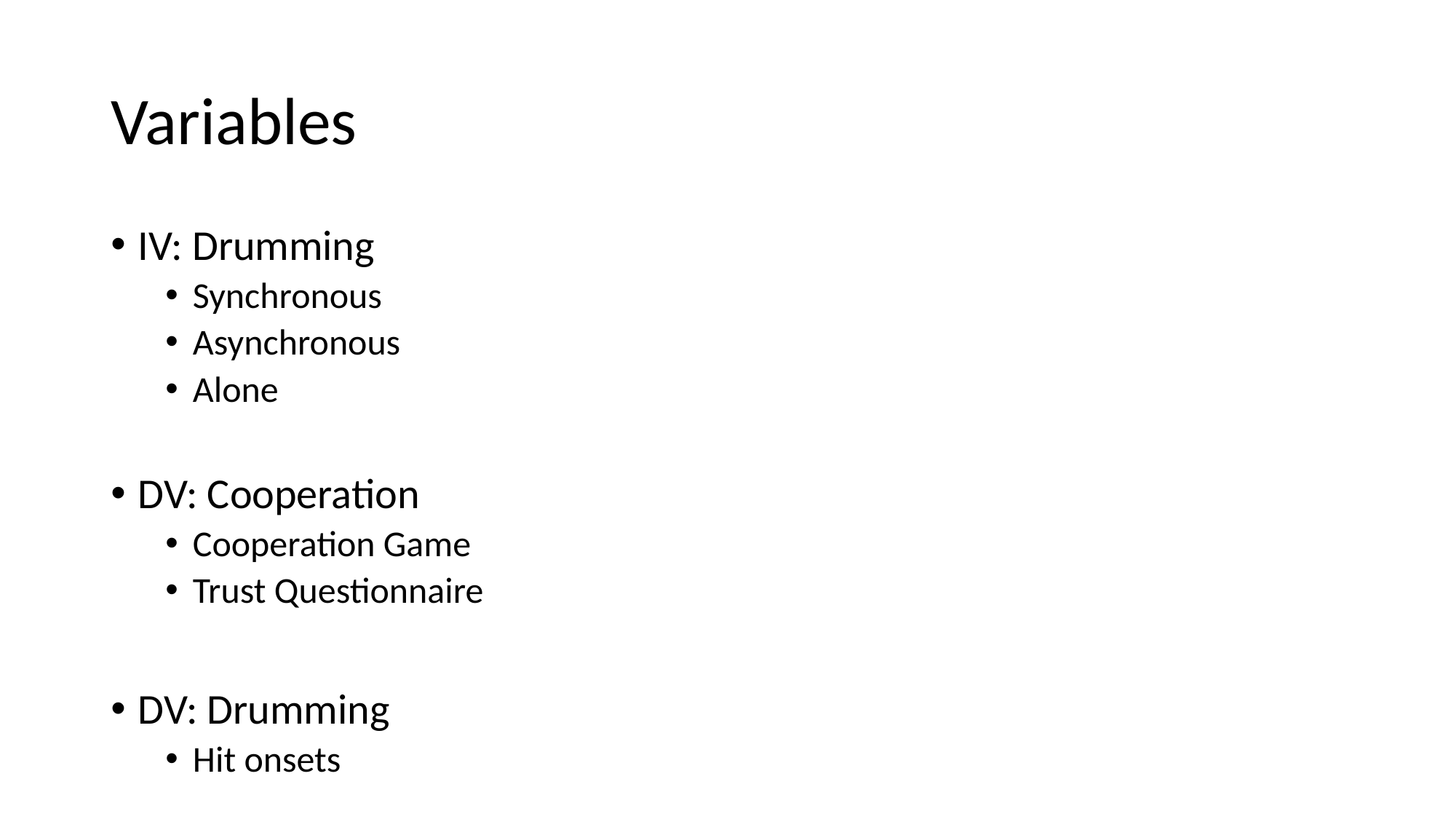

# Variables
IV: Drumming
Synchronous
Asynchronous
Alone

DV: Cooperation
Cooperation Game
Trust Questionnaire

DV: Drumming
Hit onsets